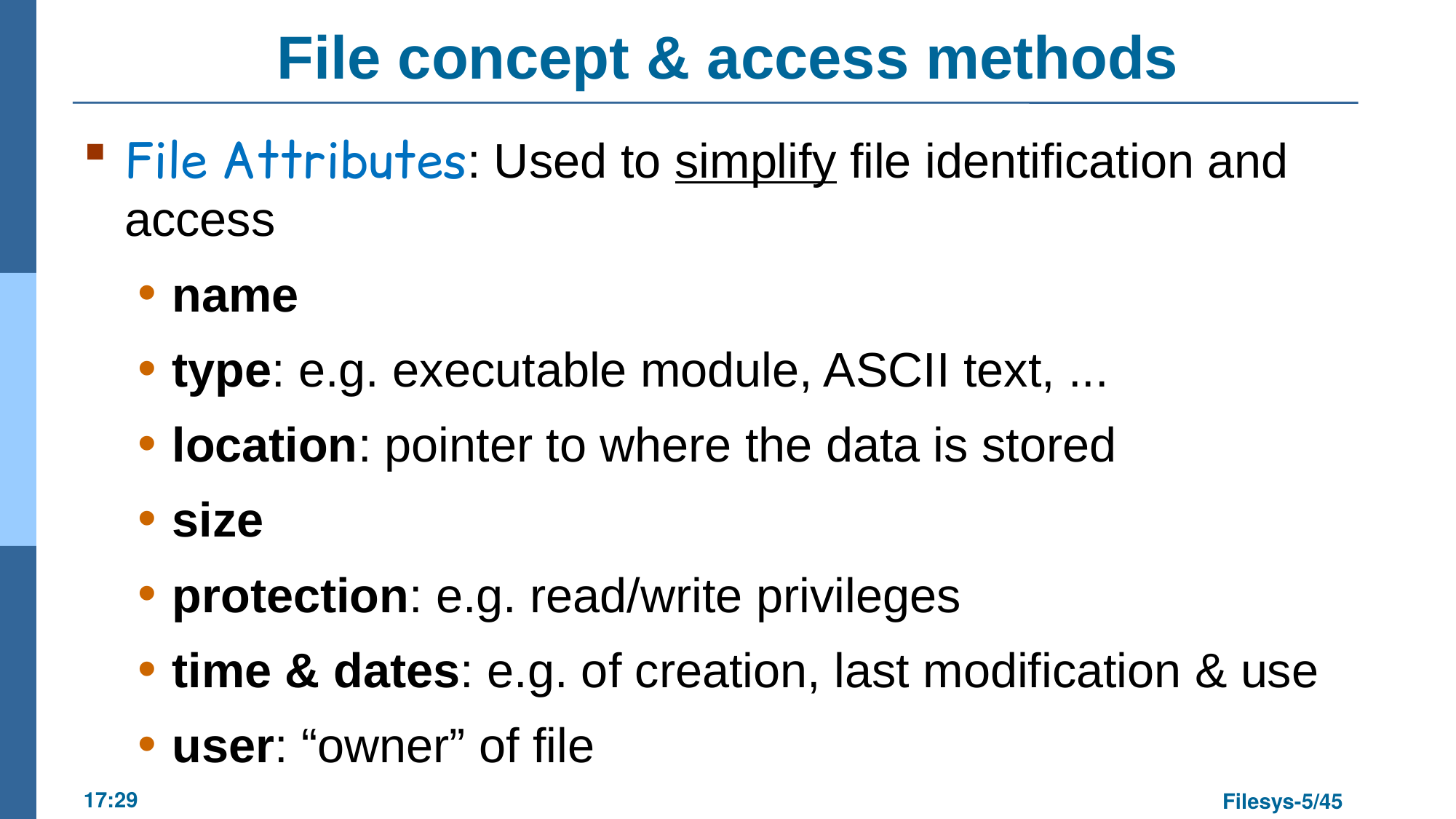

# File concept & access methods
File Attributes: Used to simplify file identification and access
name
type: e.g. executable module, ASCII text, ...
location: pointer to where the data is stored
size
protection: e.g. read/write privileges
time & dates: e.g. of creation, last modification & use
user: “owner” of file